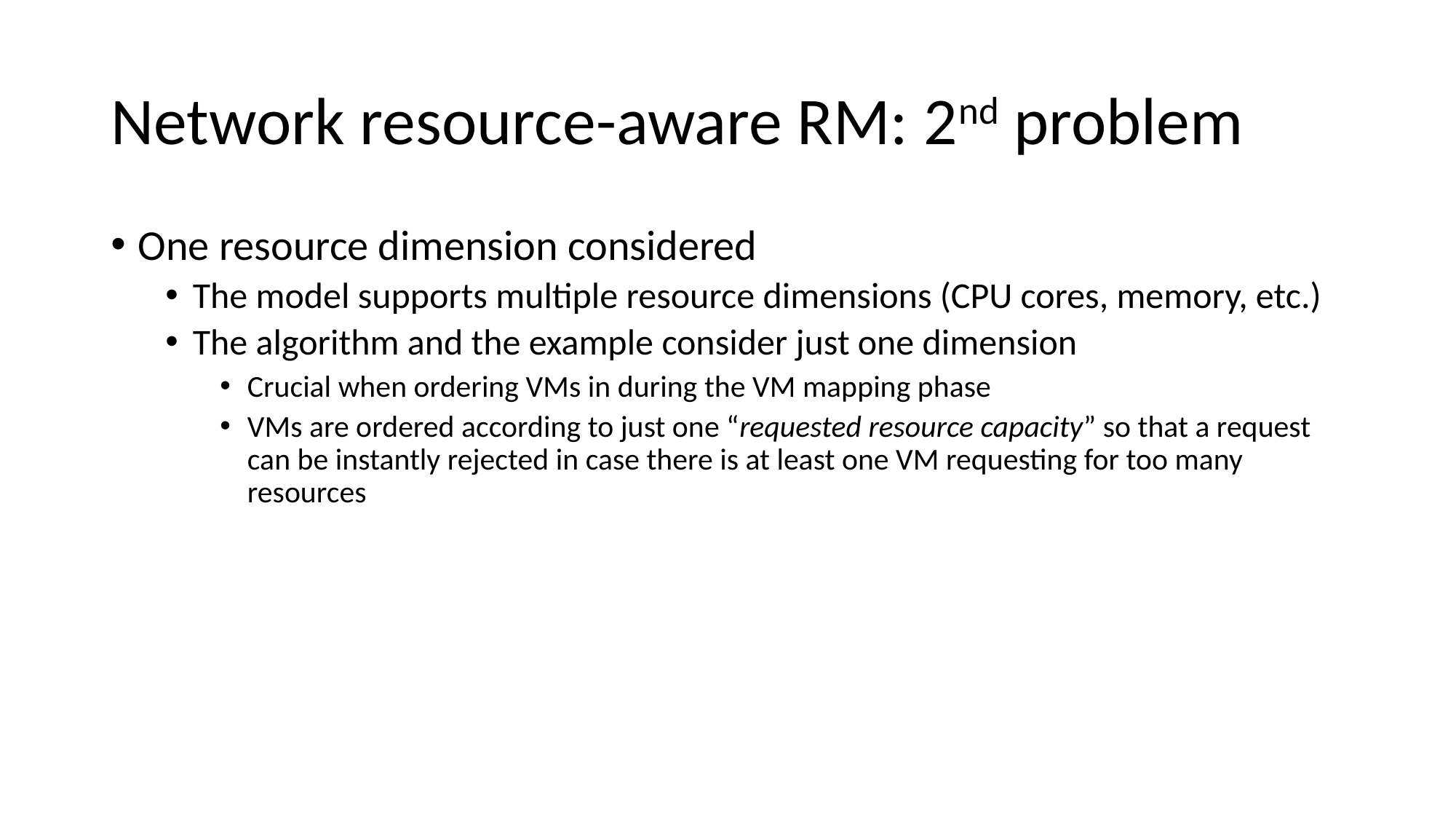

# Network resource-aware RM: 2nd problem
One resource dimension considered
The model supports multiple resource dimensions (CPU cores, memory, etc.)
The algorithm and the example consider just one dimension
Crucial when ordering VMs in during the VM mapping phase
VMs are ordered according to just one “requested resource capacity” so that a request can be instantly rejected in case there is at least one VM requesting for too many resources